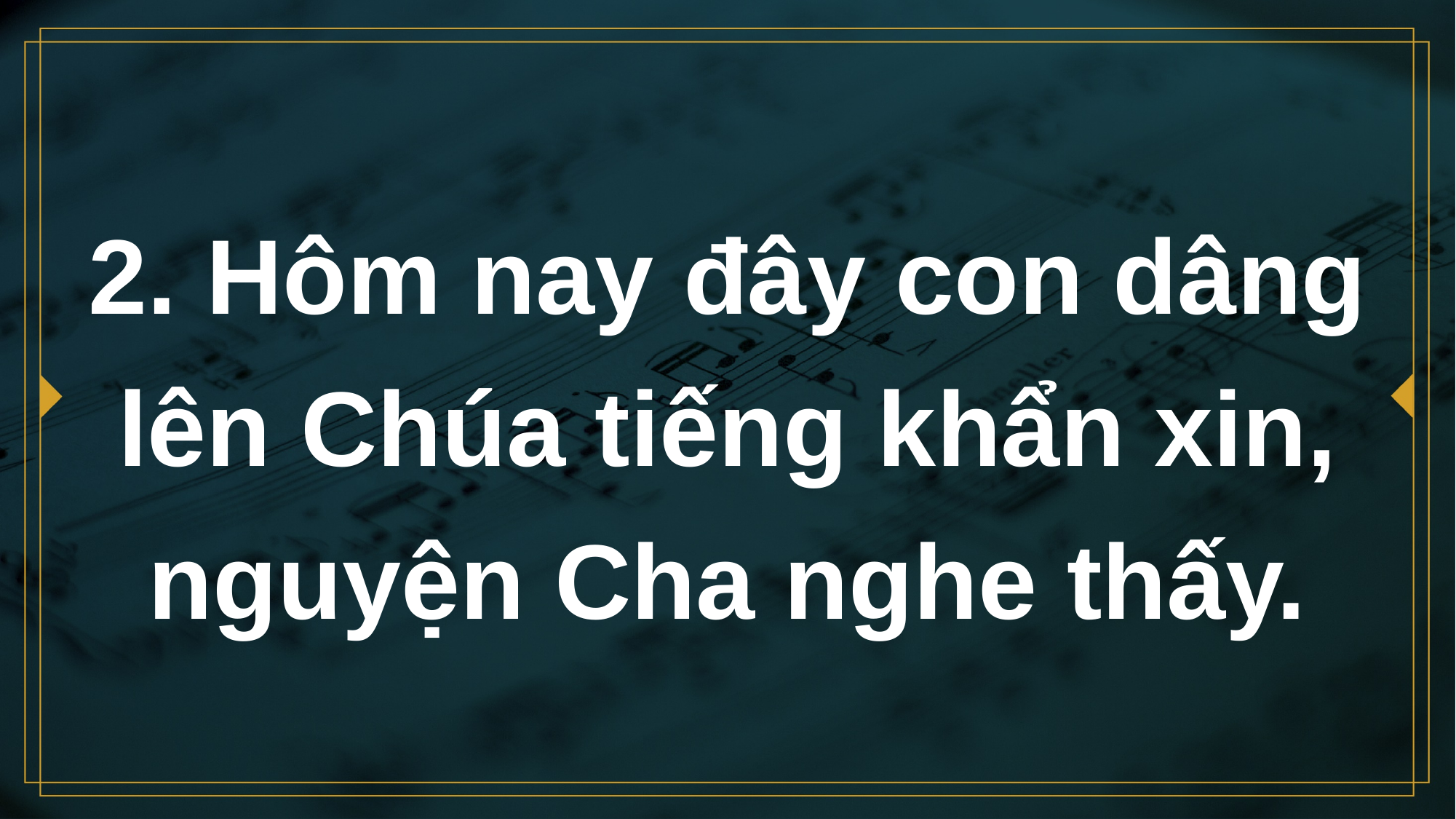

# 2. Hôm nay đây con dâng lên Chúa tiếng khẩn xin, nguyện Cha nghe thấy.